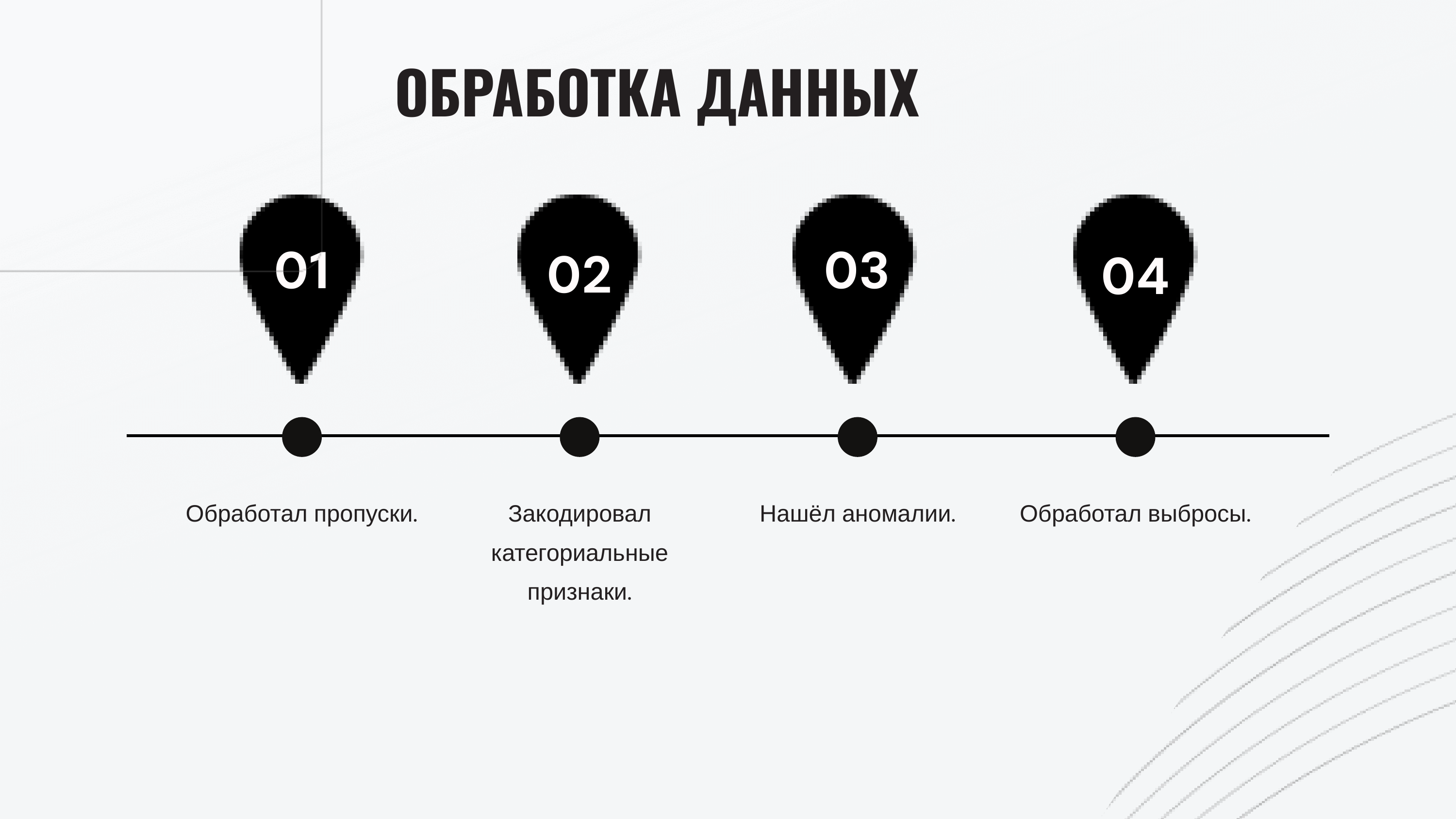

ОБРАБОТКА ДАННЫХ

01
03
02
04

Обработал пропуски.
Закодировал категориальные признаки.
 Нашёл аномалии.
Обработал выбросы.